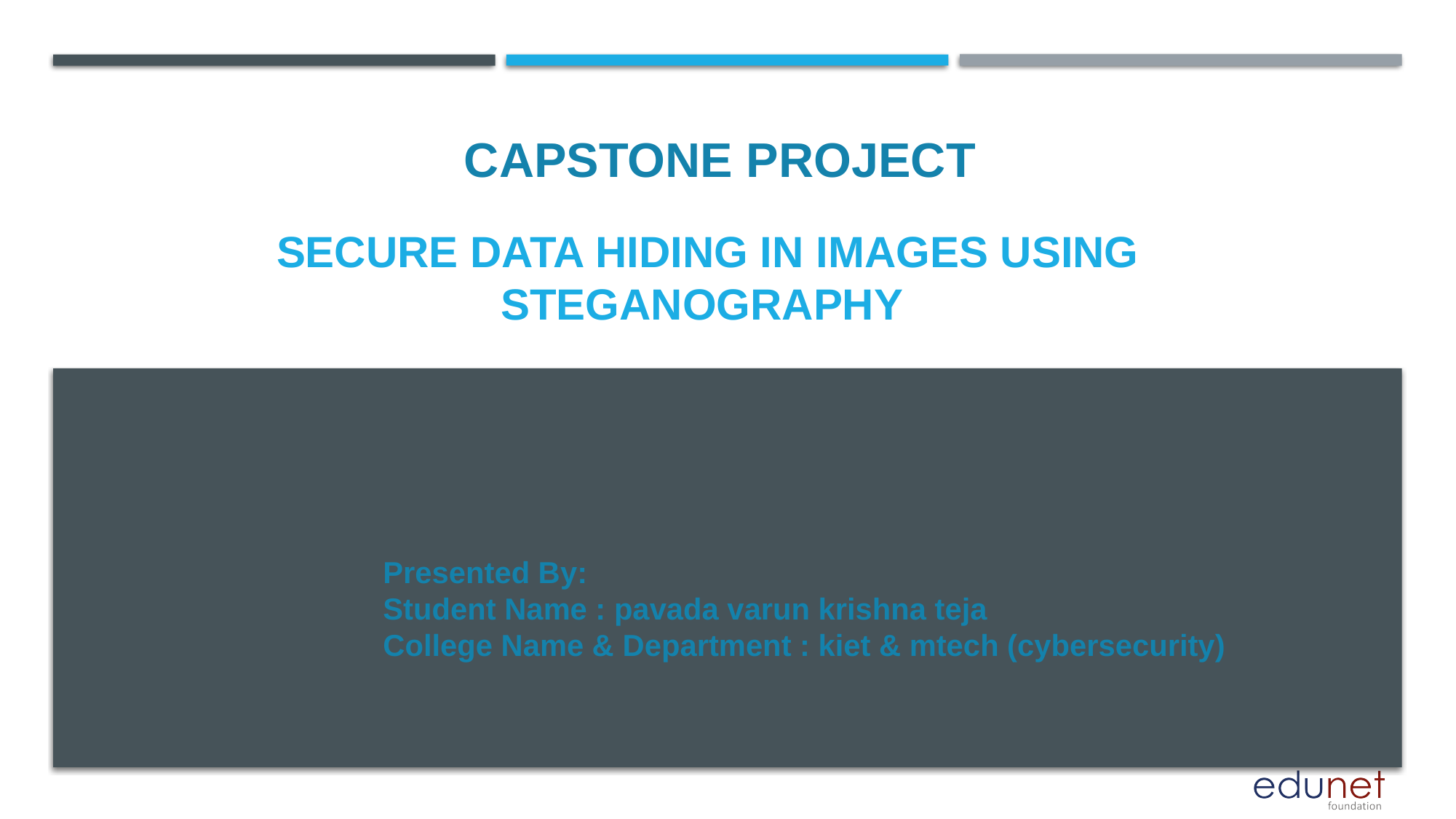

CAPSTONE PROJECT
# Secure data hiding in images using steganography
Presented By:
Student Name : pavada varun krishna teja
College Name & Department : kiet & mtech (cybersecurity)